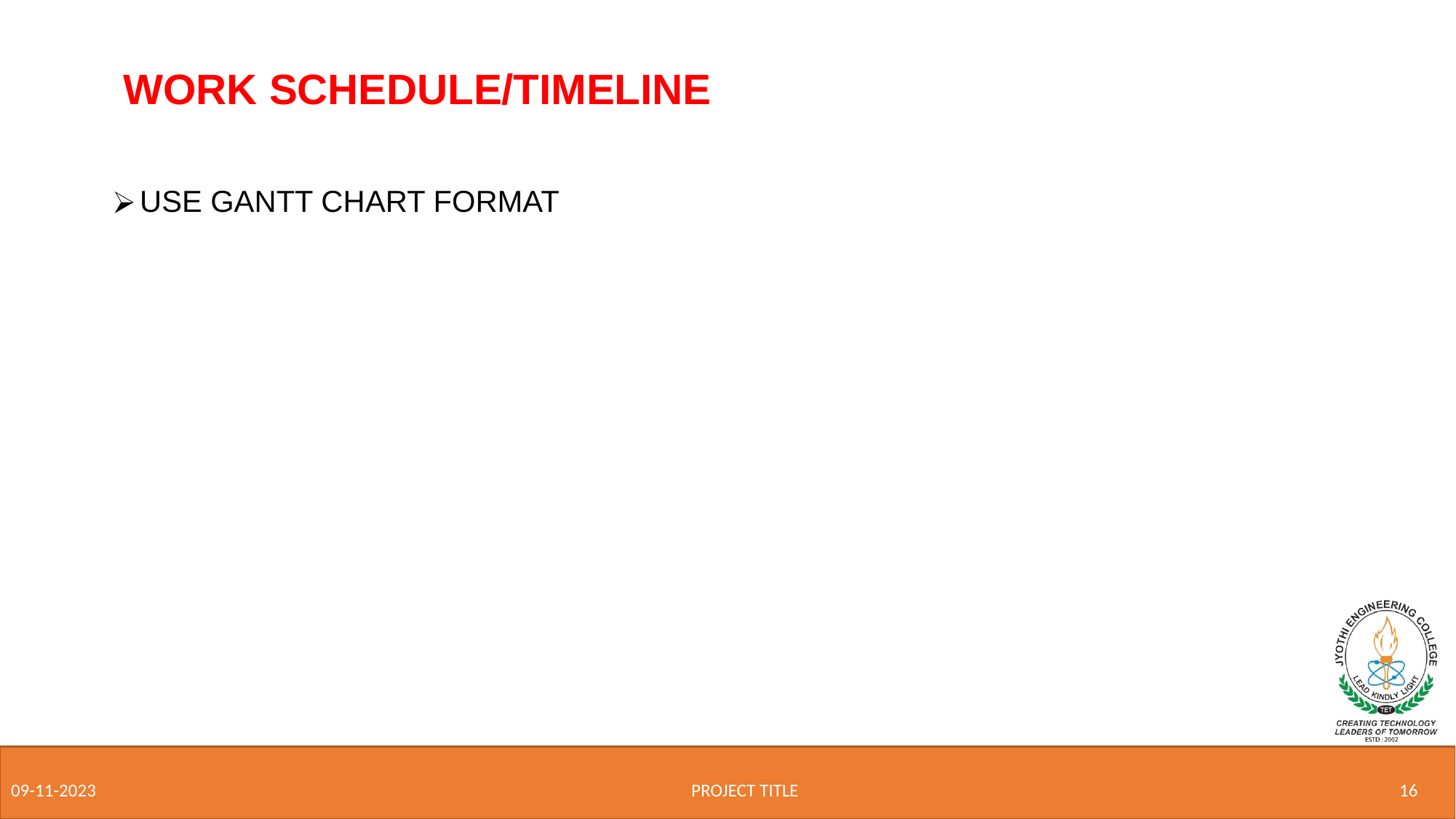

WORK SCHEDULE/TIMELINE
USE GANTT CHART FORMAT

PROJECT TITLE
16
09-11-2023